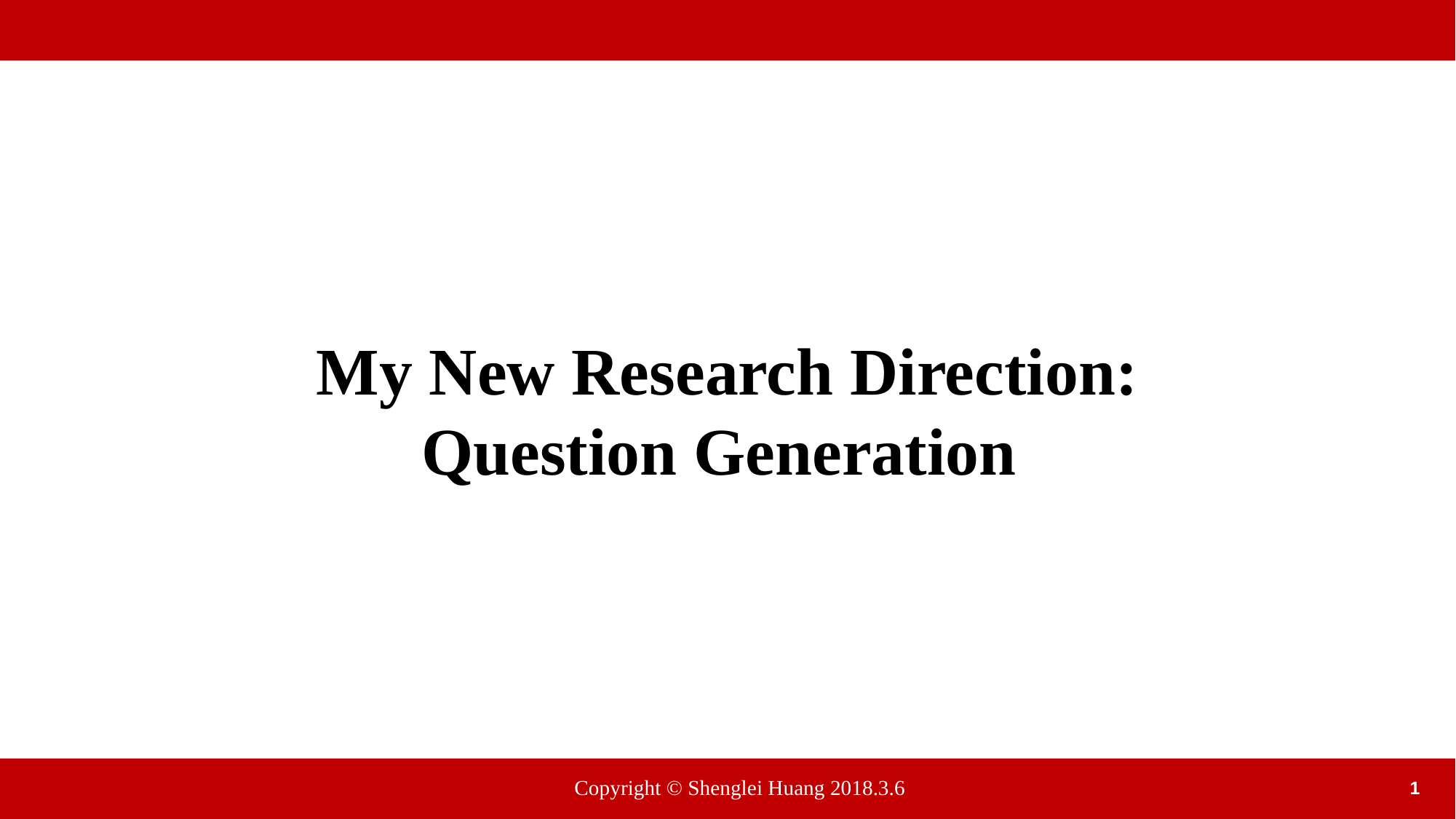

My New Research Direction:
Question Generation

Copyright © Shenglei Huang 2018.3.6
1